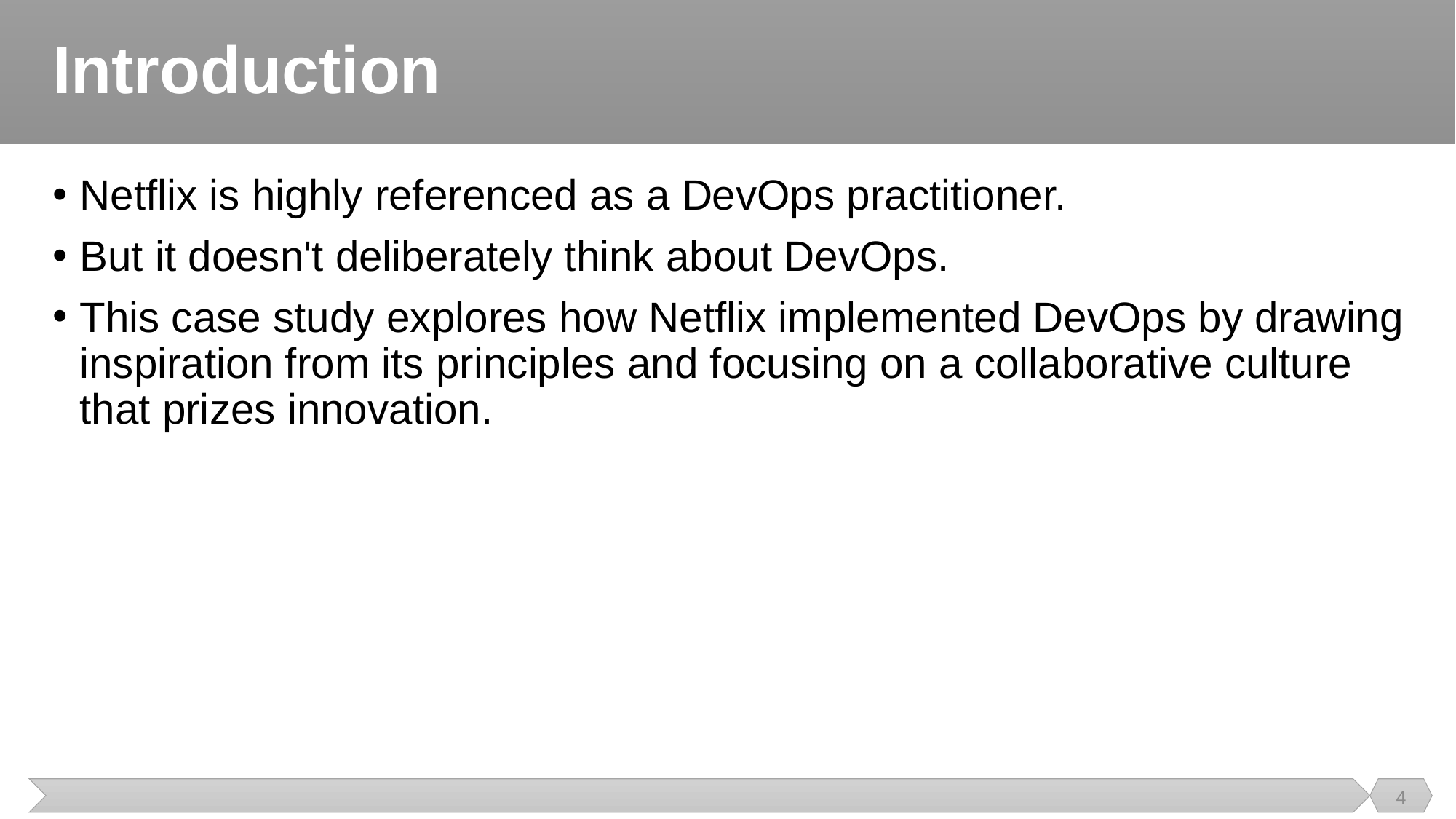

# Introduction
Netflix is highly referenced as a DevOps practitioner.
But it doesn't deliberately think about DevOps.
This case study explores how Netflix implemented DevOps by drawing inspiration from its principles and focusing on a collaborative culture that prizes innovation.
4